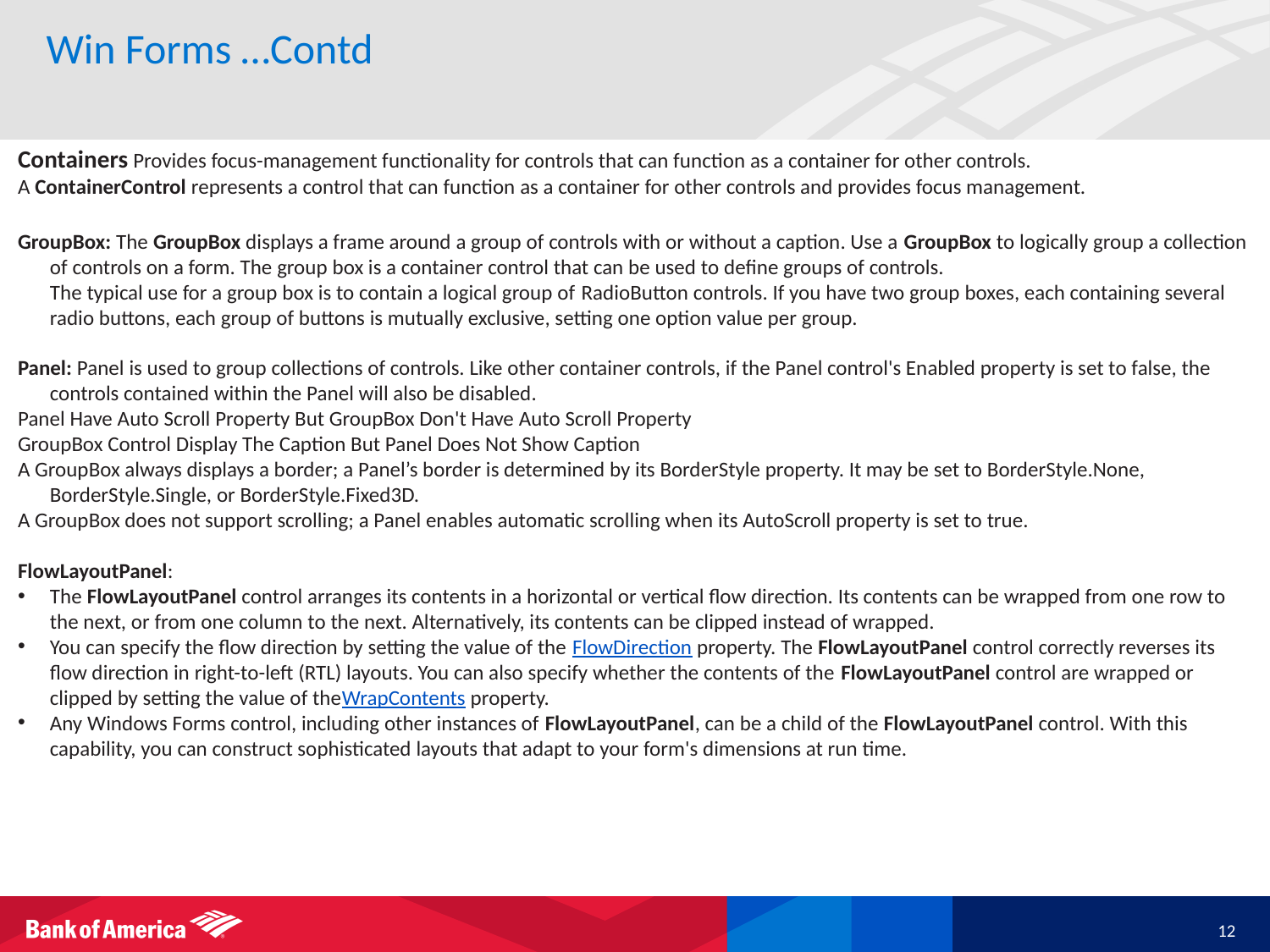

# Win Forms …Contd
Containers Provides focus-management functionality for controls that can function as a container for other controls.
A ContainerControl represents a control that can function as a container for other controls and provides focus management.

GroupBox: The GroupBox displays a frame around a group of controls with or without a caption. Use a GroupBox to logically group a collection of controls on a form. The group box is a container control that can be used to define groups of controls.
	The typical use for a group box is to contain a logical group of RadioButton controls. If you have two group boxes, each containing several radio buttons, each group of buttons is mutually exclusive, setting one option value per group.

Panel: Panel is used to group collections of controls. Like other container controls, if the Panel control's Enabled property is set to false, the controls contained within the Panel will also be disabled.
Panel Have Auto Scroll Property But GroupBox Don't Have Auto Scroll Property
GroupBox Control Display The Caption But Panel Does Not Show Caption
A GroupBox always displays a border; a Panel’s border is determined by its BorderStyle property. It may be set to BorderStyle.None, BorderStyle.Single, or BorderStyle.Fixed3D.
A GroupBox does not support scrolling; a Panel enables automatic scrolling when its AutoScroll property is set to true.

FlowLayoutPanel:
The FlowLayoutPanel control arranges its contents in a horizontal or vertical flow direction. Its contents can be wrapped from one row to the next, or from one column to the next. Alternatively, its contents can be clipped instead of wrapped.
You can specify the flow direction by setting the value of the FlowDirection property. The FlowLayoutPanel control correctly reverses its flow direction in right-to-left (RTL) layouts. You can also specify whether the contents of the FlowLayoutPanel control are wrapped or clipped by setting the value of theWrapContents property.
Any Windows Forms control, including other instances of FlowLayoutPanel, can be a child of the FlowLayoutPanel control. With this capability, you can construct sophisticated layouts that adapt to your form's dimensions at run time.

12